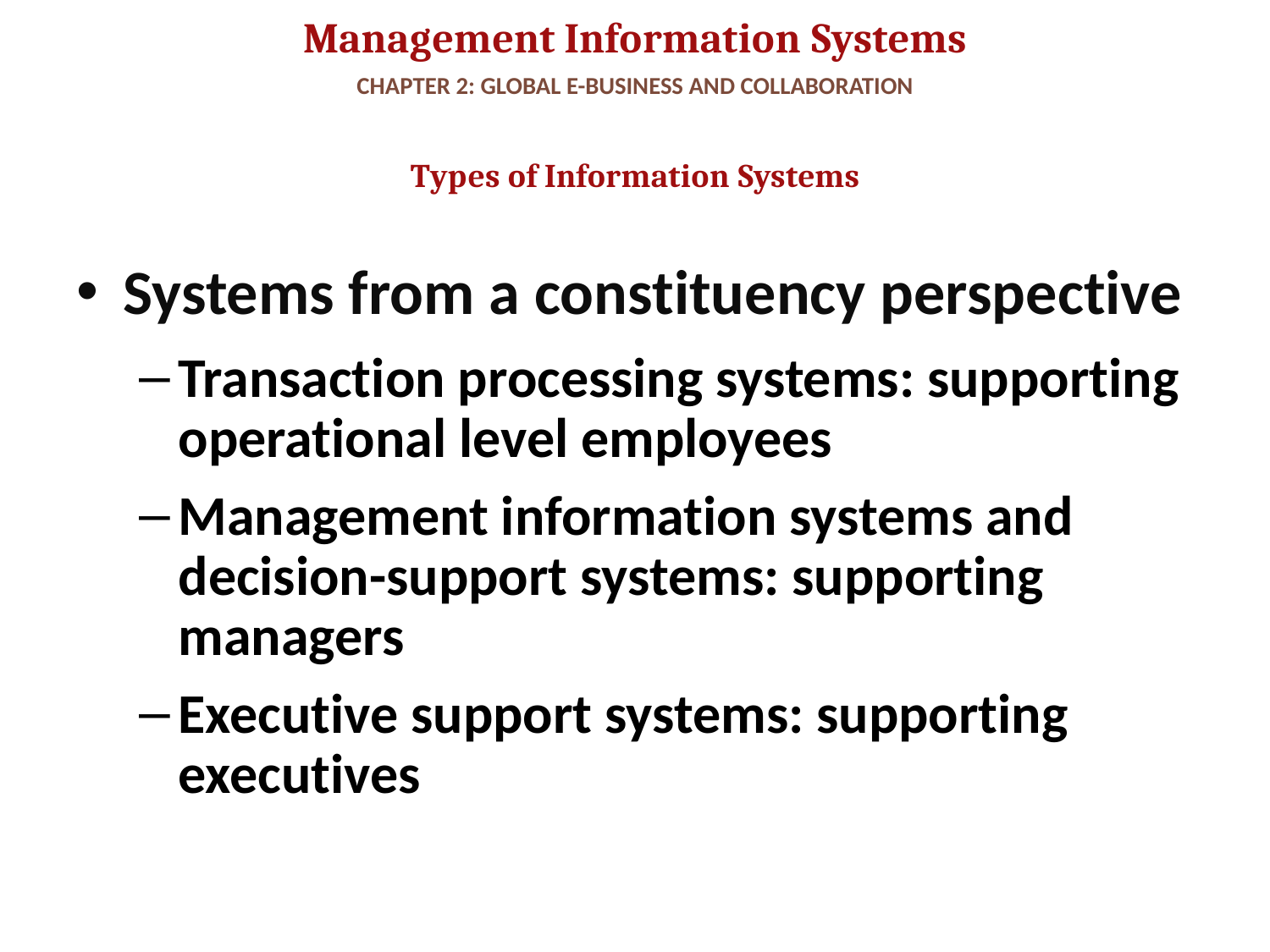

# CHAPTER 2: GLOBAL E-BUSINESS AND COLLABORATION
Types of Information Systems
Systems from a constituency perspective
Transaction processing systems: supporting operational level employees
Management information systems and decision-support systems: supporting managers
Executive support systems: supporting executives
20
©  Prentice Hall 2011